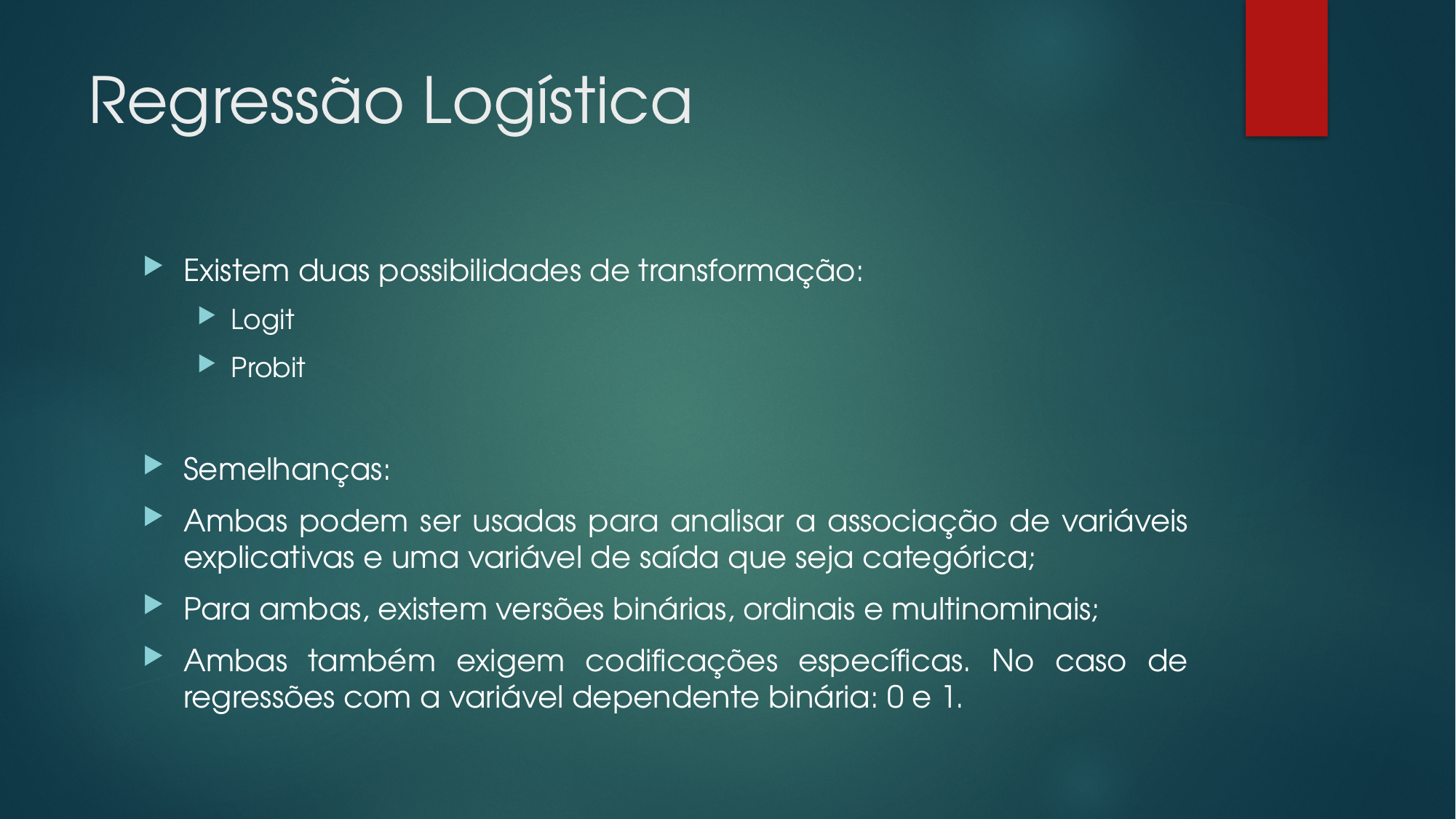

# Regressão Logística
Existem duas possibilidades de transformação:
Logit
Probit

Semelhanças:
Ambas podem ser usadas para analisar a associação de variáveis explicativas e uma variável de saída que seja categórica;
Para ambas, existem versões binárias, ordinais e multinominais;
Ambas também exigem codificações específicas. No caso de regressões com a variável dependente binária: 0 e 1.